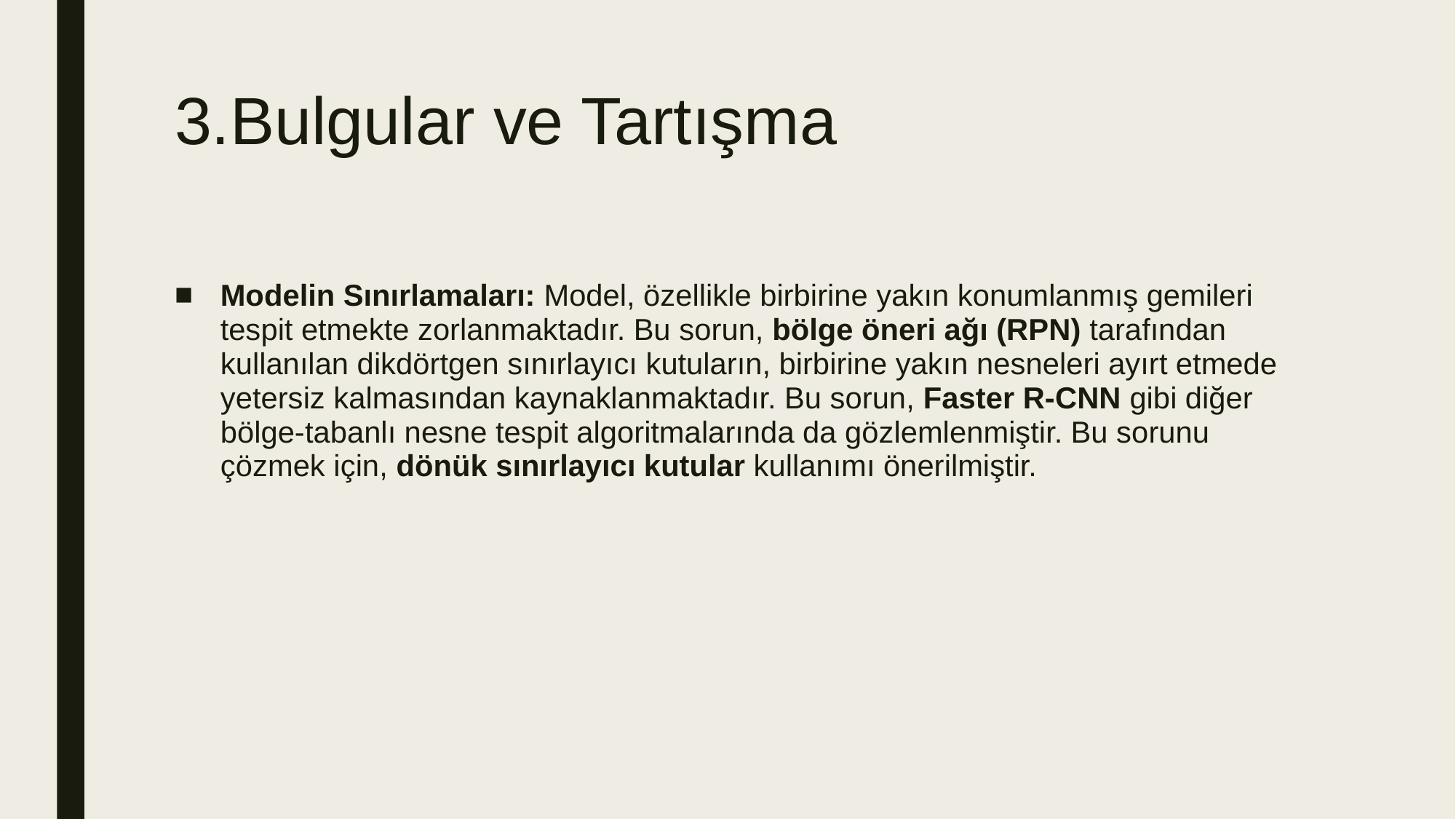

# 3.Bulgular ve Tartışma
Modelin Sınırlamaları: Model, özellikle birbirine yakın konumlanmış gemileri tespit etmekte zorlanmaktadır. Bu sorun, bölge öneri ağı (RPN) tarafından kullanılan dikdörtgen sınırlayıcı kutuların, birbirine yakın nesneleri ayırt etmede yetersiz kalmasından kaynaklanmaktadır. Bu sorun, Faster R-CNN gibi diğer bölge-tabanlı nesne tespit algoritmalarında da gözlemlenmiştir. Bu sorunu çözmek için, dönük sınırlayıcı kutular kullanımı önerilmiştir.